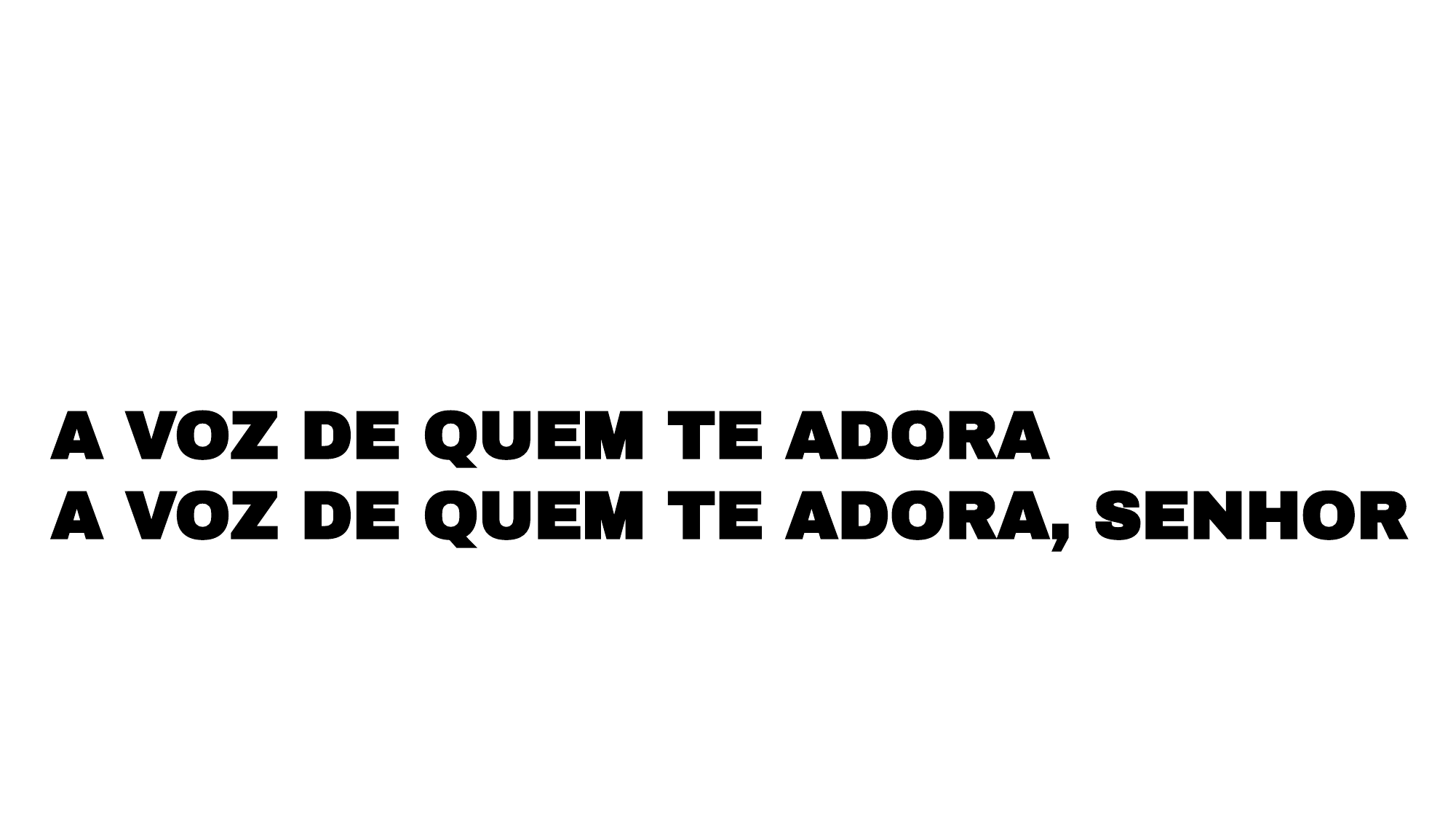

A VOZ DE QUEM TE ADORA
A VOZ DE QUEM TE ADORA, SENHOR